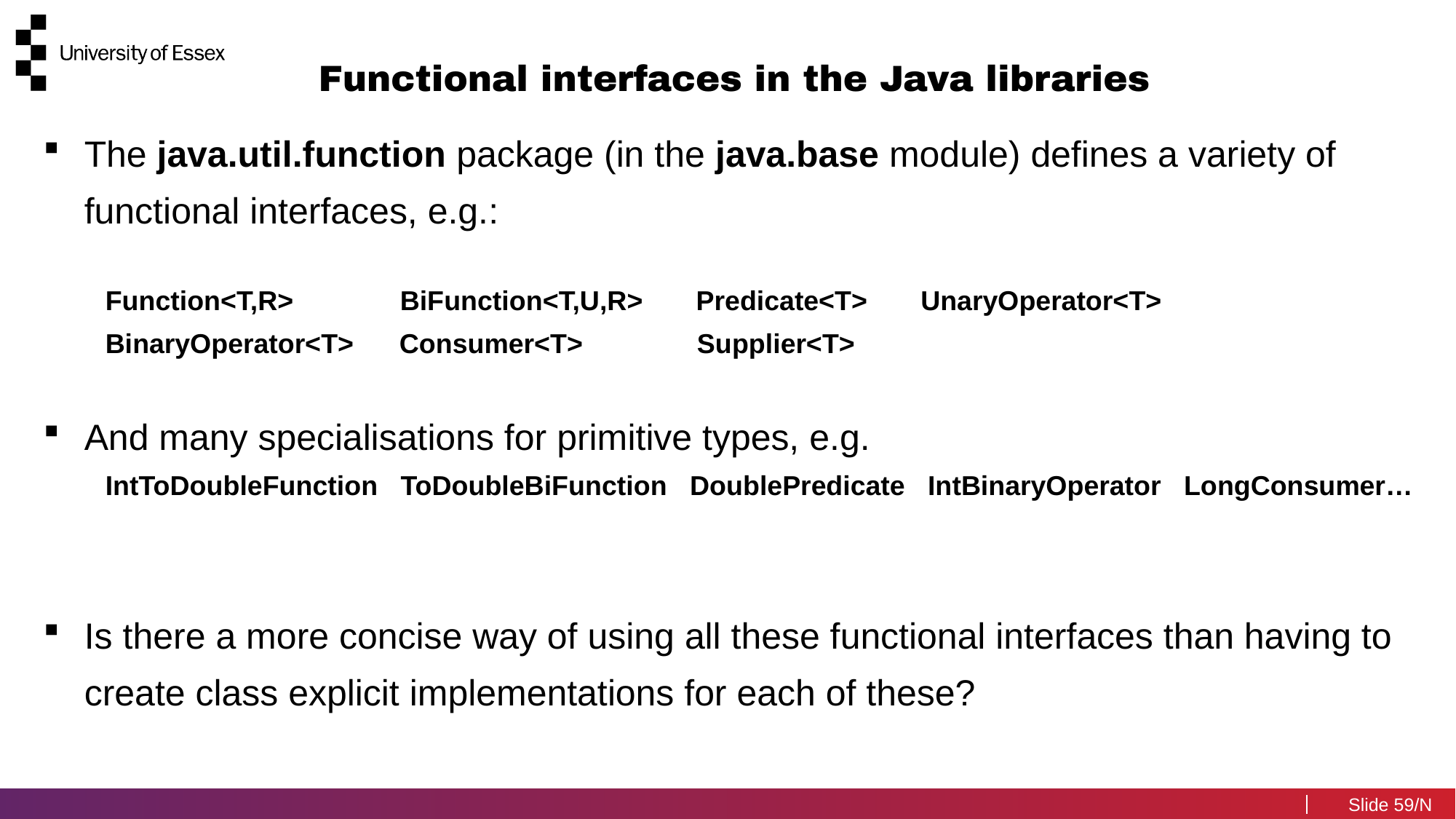

Functional interfaces in the Java libraries
The java.util.function package (in the java.base module) defines a variety of functional interfaces, e.g.:

    Function<T,R>              BiFunction<T,U,R>       Predicate<T>       UnaryOperator<T>
    BinaryOperator<T>      Consumer<T>               Supplier<T>

And many specialisations for primitive types, e.g.
    IntToDoubleFunction   ToDoubleBiFunction   DoublePredicate   IntBinaryOperator   LongConsumer…

Is there a more concise way of using all these functional interfaces than having to create class explicit implementations for each of these?
59/N